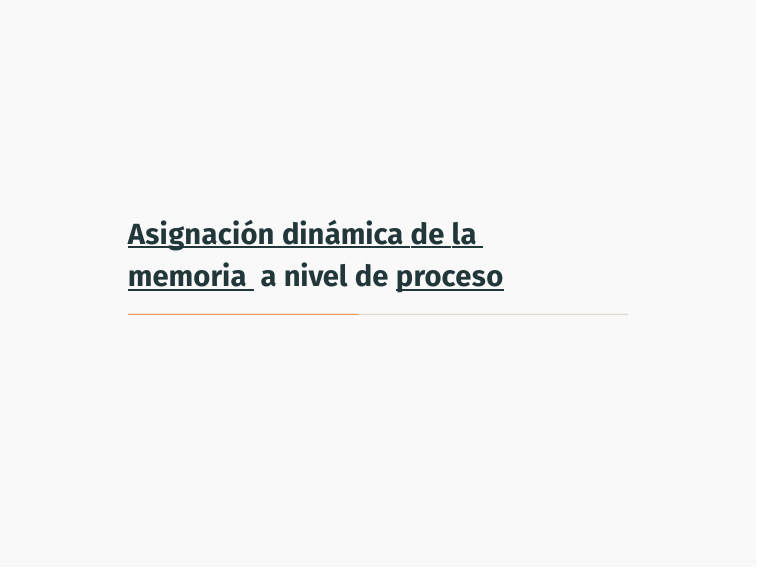

Asignación dinámica de la memoria  a nivel de proceso